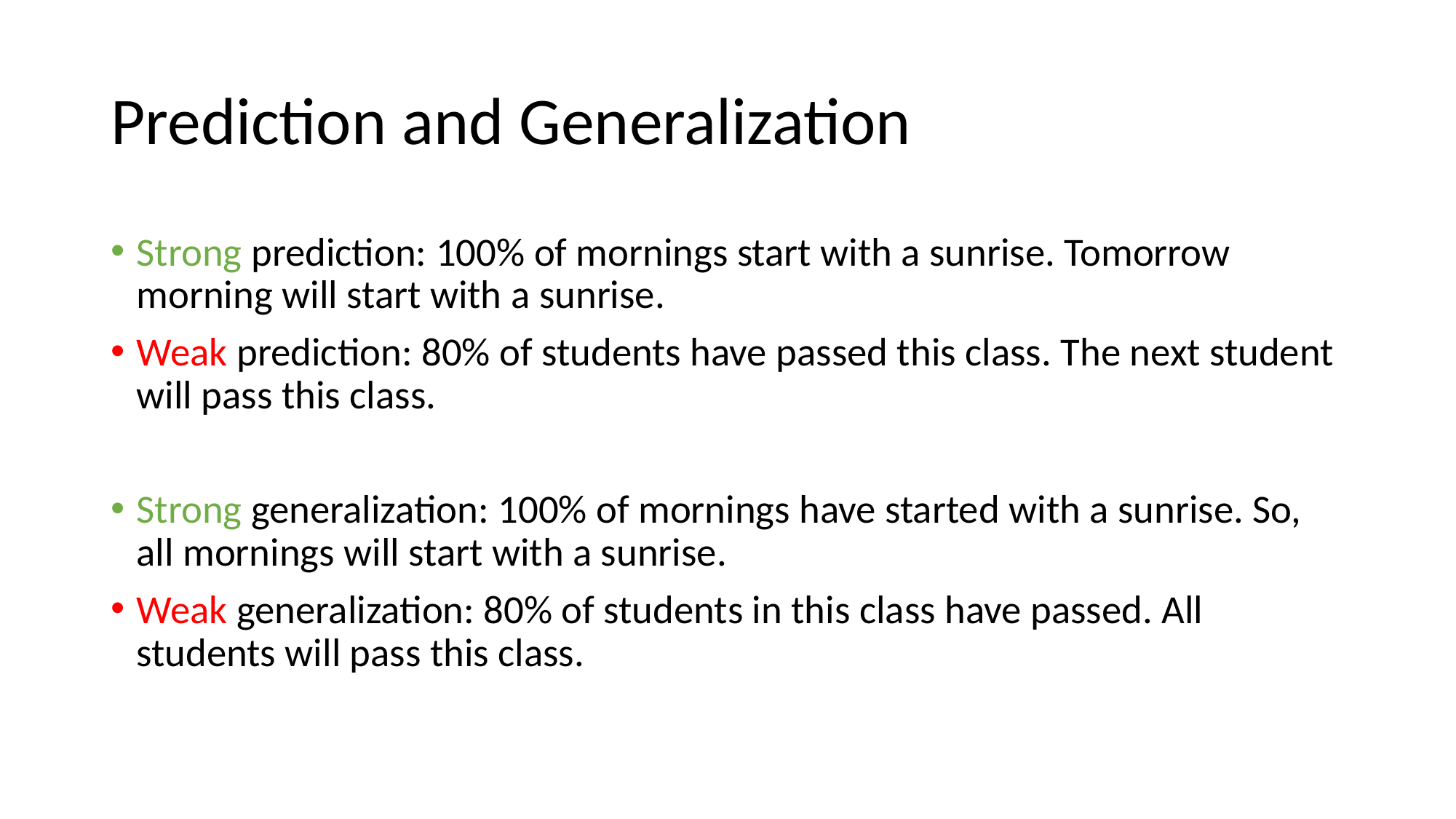

# Prediction and Generalization

Strong prediction: 100% of mornings start with a sunrise. Tomorrow morning will start with a sunrise.
Weak prediction: 80% of students have passed this class. The next student will pass this class.

Strong generalization: 100% of mornings have started with a sunrise. So, all mornings will start with a sunrise.
Weak generalization: 80% of students in this class have passed. All students will pass this class.